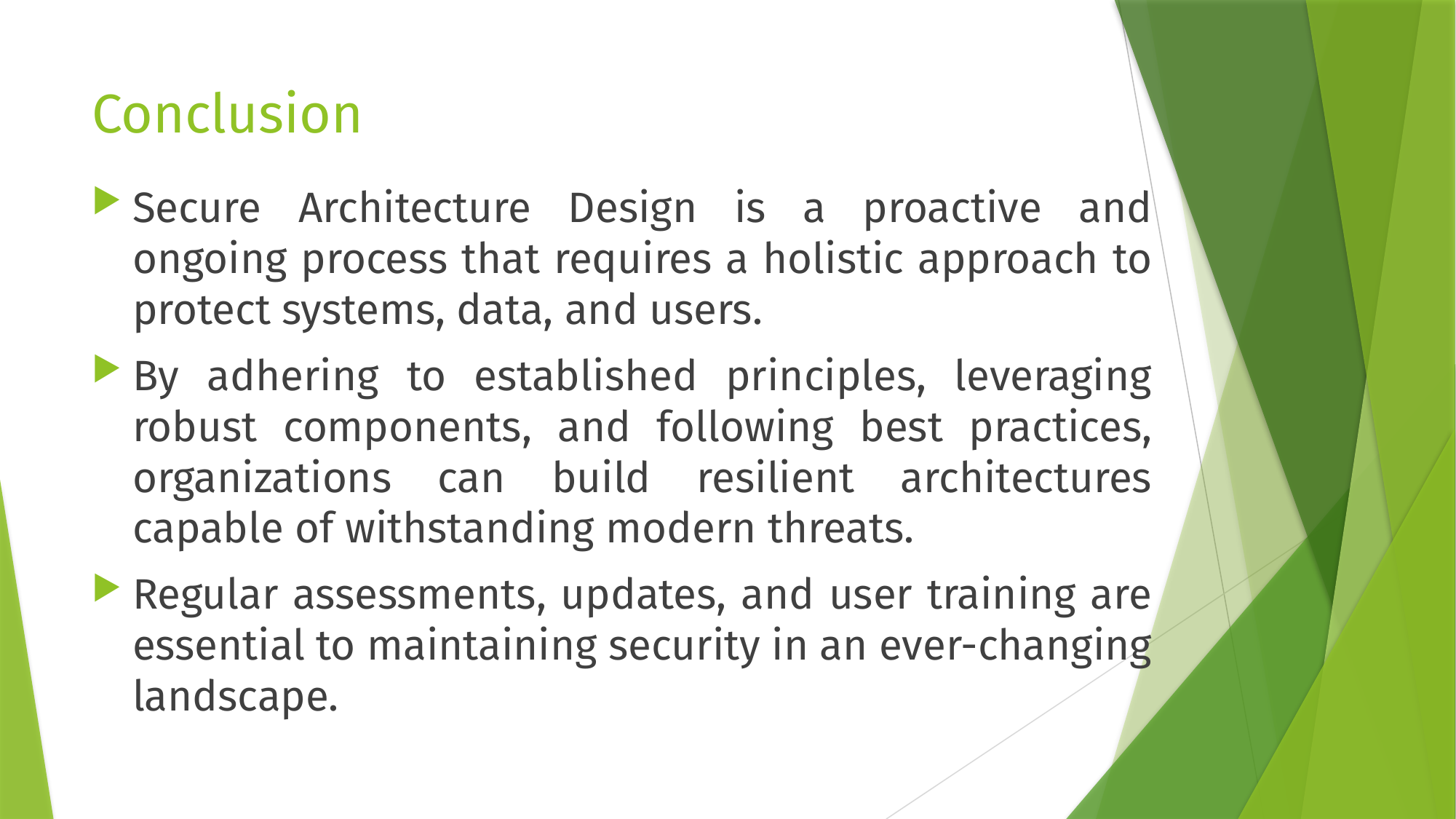

# Conclusion
Secure Architecture Design is a proactive and ongoing process that requires a holistic approach to protect systems, data, and users.
By adhering to established principles, leveraging robust components, and following best practices, organizations can build resilient architectures capable of withstanding modern threats.
Regular assessments, updates, and user training are essential to maintaining security in an ever-changing landscape.